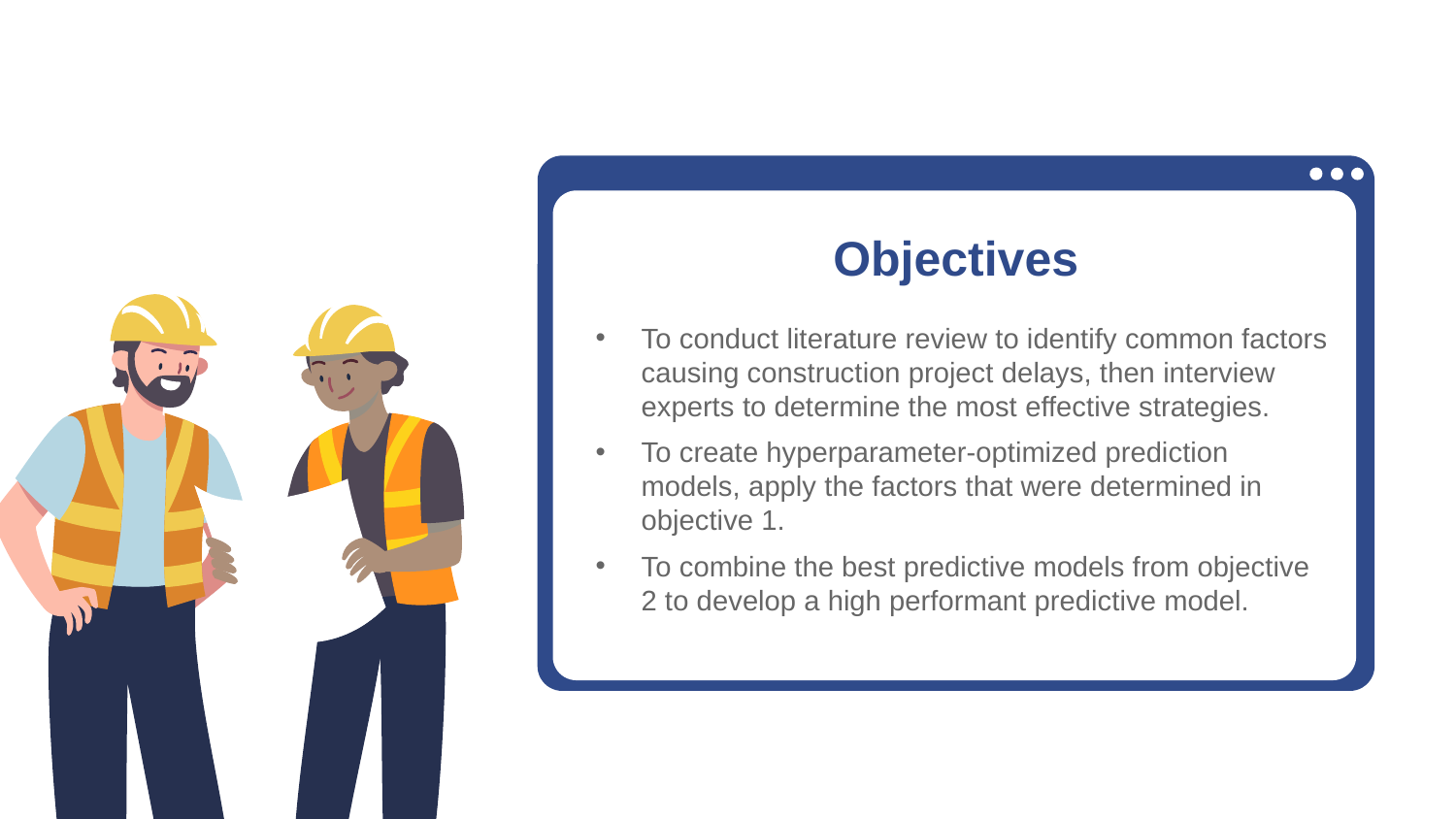

# Objectives

To conduct literature review to identify common factors causing construction project delays, then interview experts to determine the most effective strategies.

To create hyperparameter-optimized prediction models, apply the factors that were determined in objective 1.

To combine the best predictive models from objective 2 to develop a high performant predictive model.